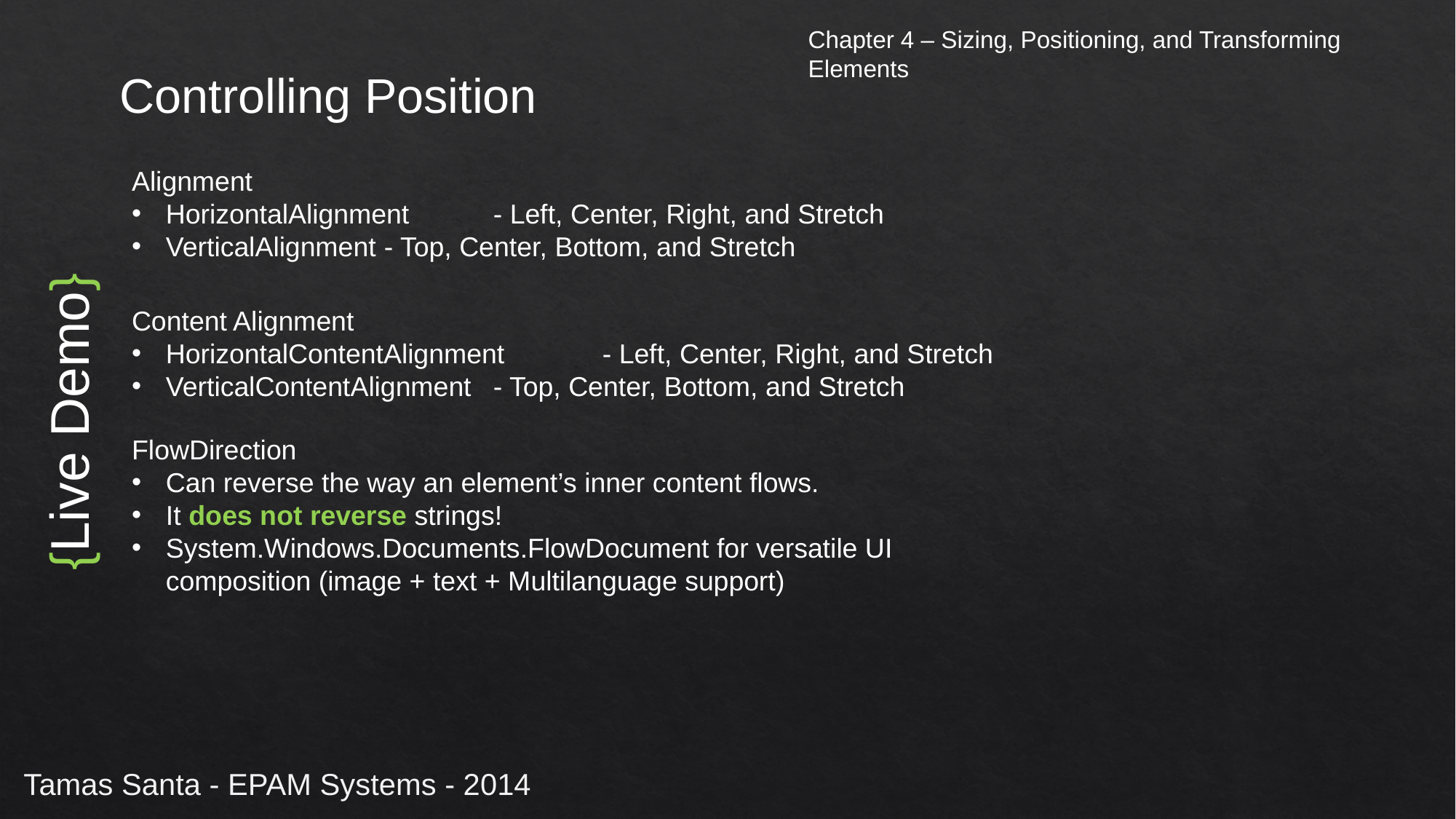

Chapter 4 – Sizing, Positioning, and Transforming Elements
Controlling Position
Alignment
HorizontalAlignment	- Left, Center, Right, and Stretch
VerticalAlignment	- Top, Center, Bottom, and Stretch
Content Alignment
HorizontalContentAlignment	- Left, Center, Right, and Stretch
VerticalContentAlignment	- Top, Center, Bottom, and Stretch
{Live Demo}
FlowDirection
Can reverse the way an element’s inner content flows.
It does not reverse strings!
System.Windows.Documents.FlowDocument for versatile UI composition (image + text + Multilanguage support)
Tamas Santa - EPAM Systems - 2014